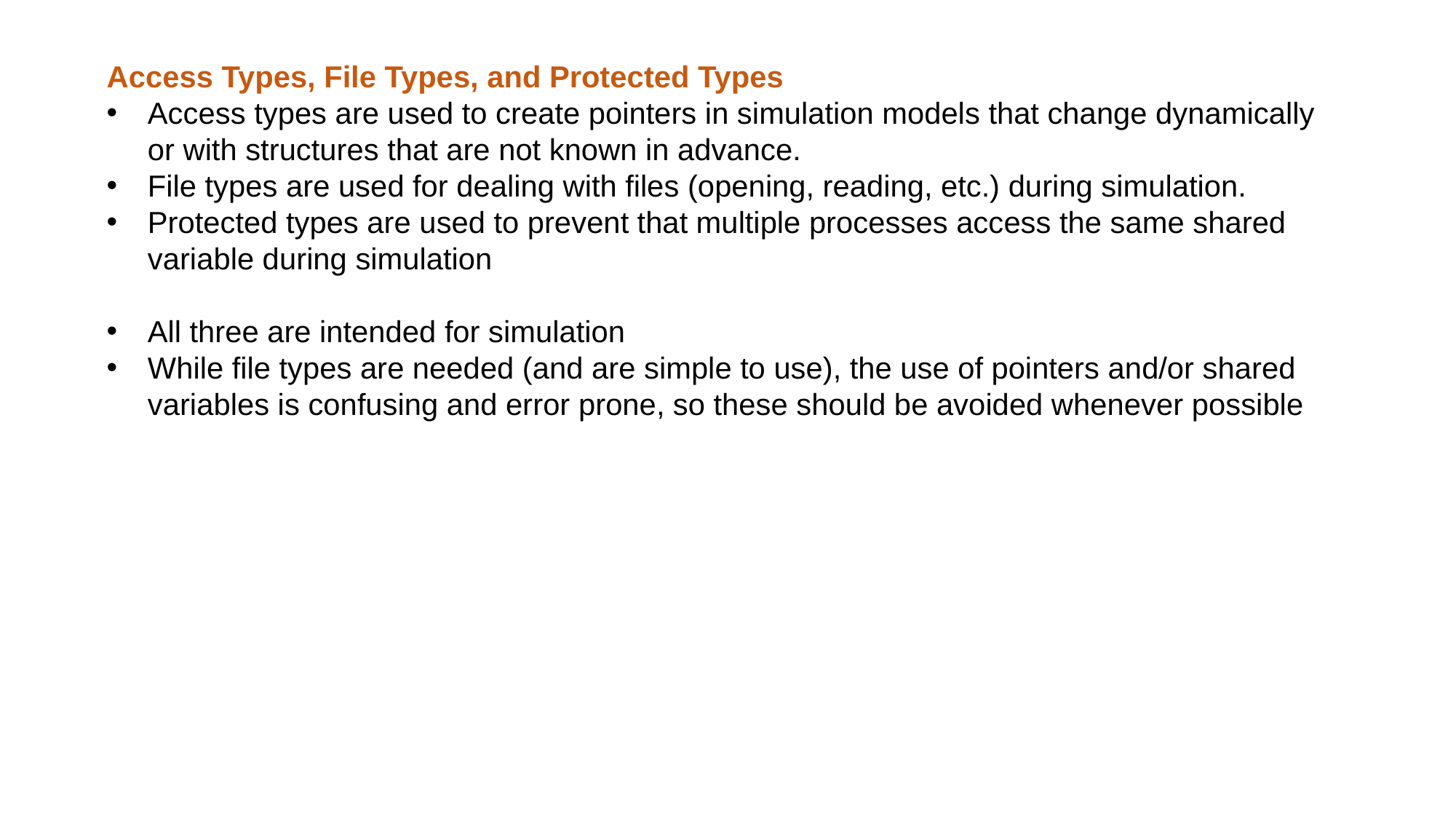

Access Types, File Types, and Protected Types
Access types are used to create pointers in simulation models that change dynamically or with structures that are not known in advance.
File types are used for dealing with files (opening, reading, etc.) during simulation.
Protected types are used to prevent that multiple processes access the same shared variable during simulation

All three are intended for simulation
While file types are needed (and are simple to use), the use of pointers and/or shared variables is confusing and error prone, so these should be avoided whenever possible